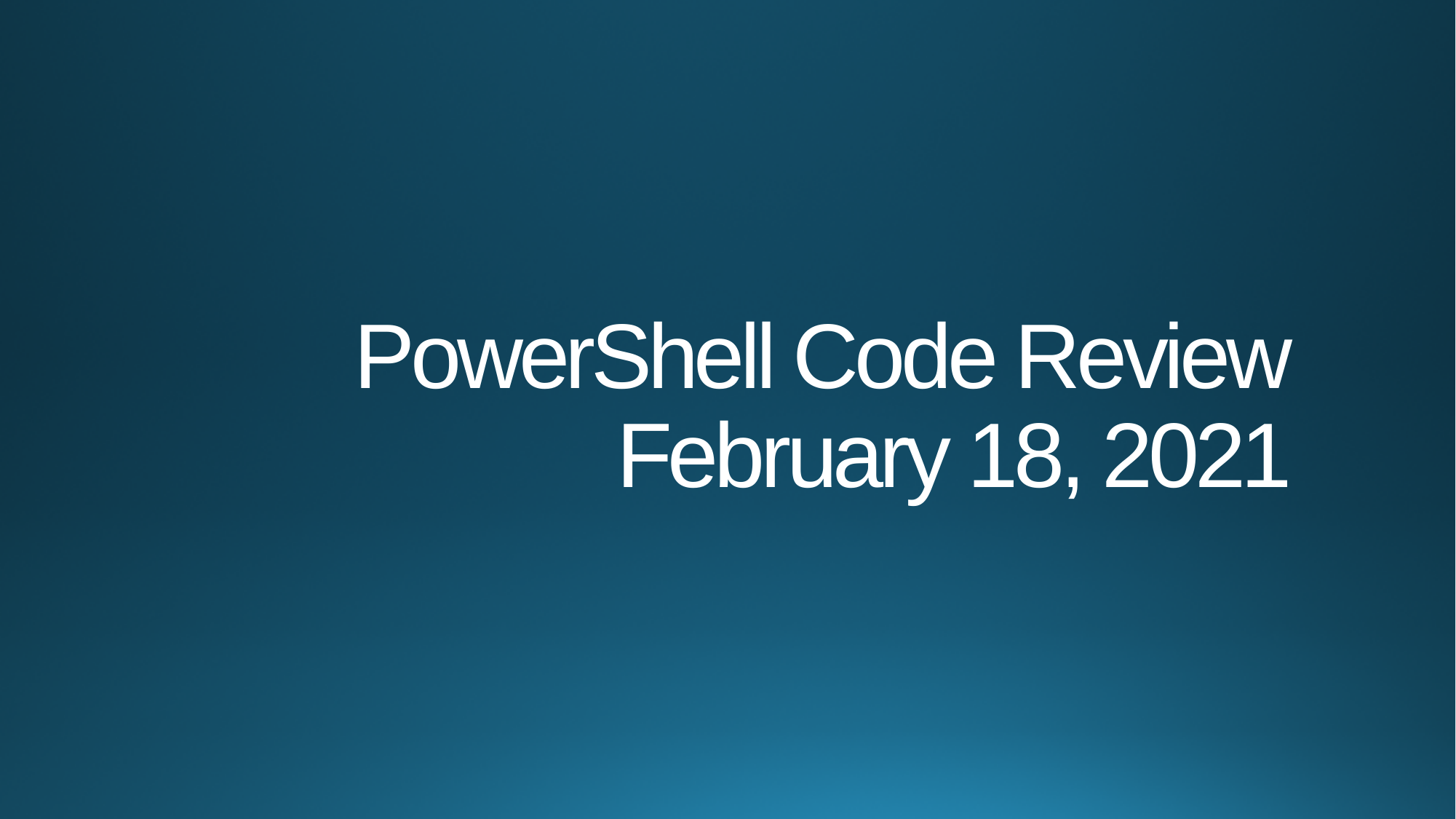

# PowerShell Code Review February 18, 2021